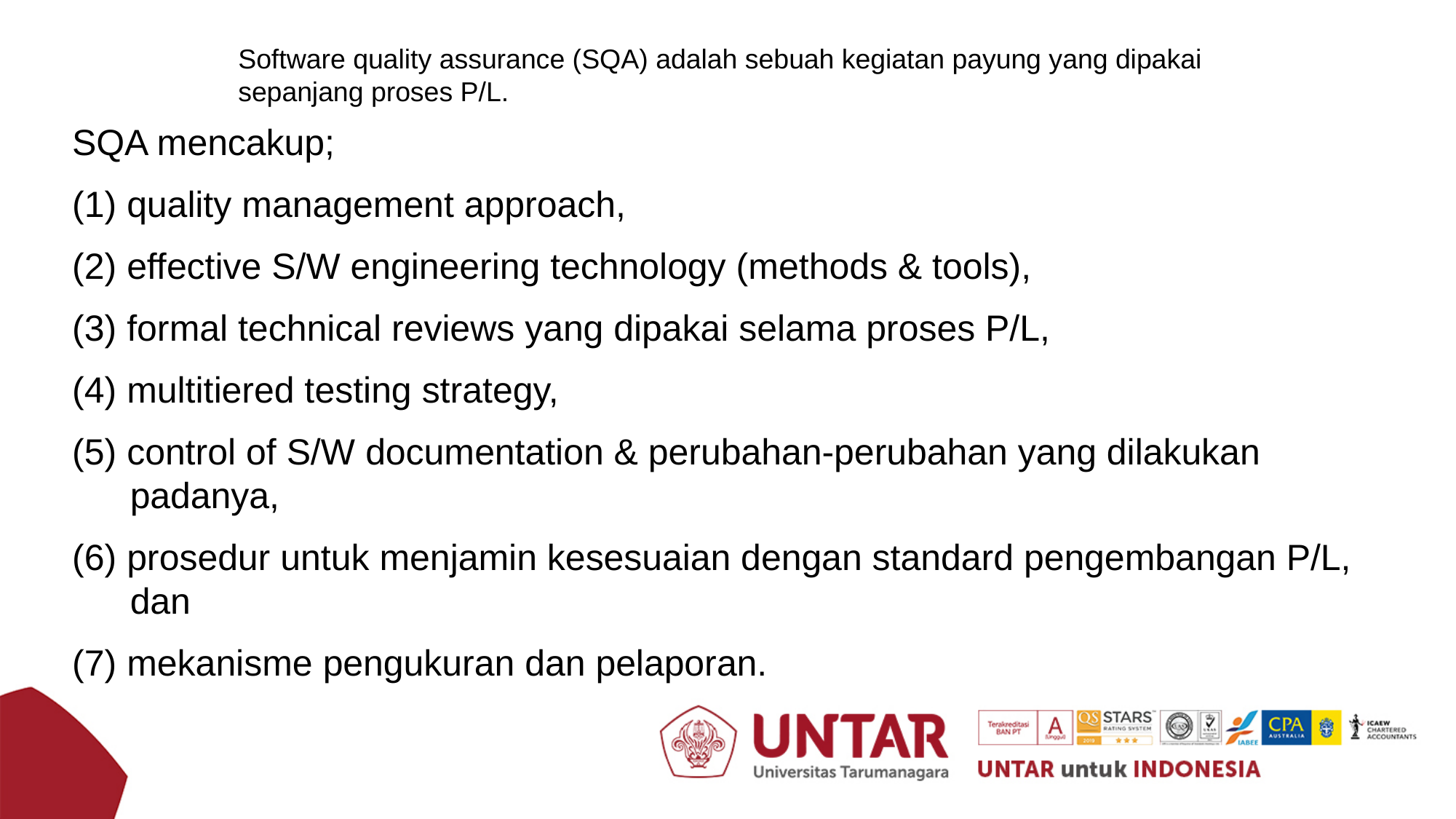

Software quality assurance (SQA) adalah sebuah kegiatan payung yang dipakai sepanjang proses P/L.
SQA mencakup;
(1) quality management approach,
(2) effective S/W engineering technology (methods & tools),
(3) formal technical reviews yang dipakai selama proses P/L,
(4) multitiered testing strategy,
(5) control of S/W documentation & perubahan-perubahan yang dilakukan padanya,
(6) prosedur untuk menjamin kesesuaian dengan standard pengembangan P/L, dan
(7) mekanisme pengukuran dan pelaporan.